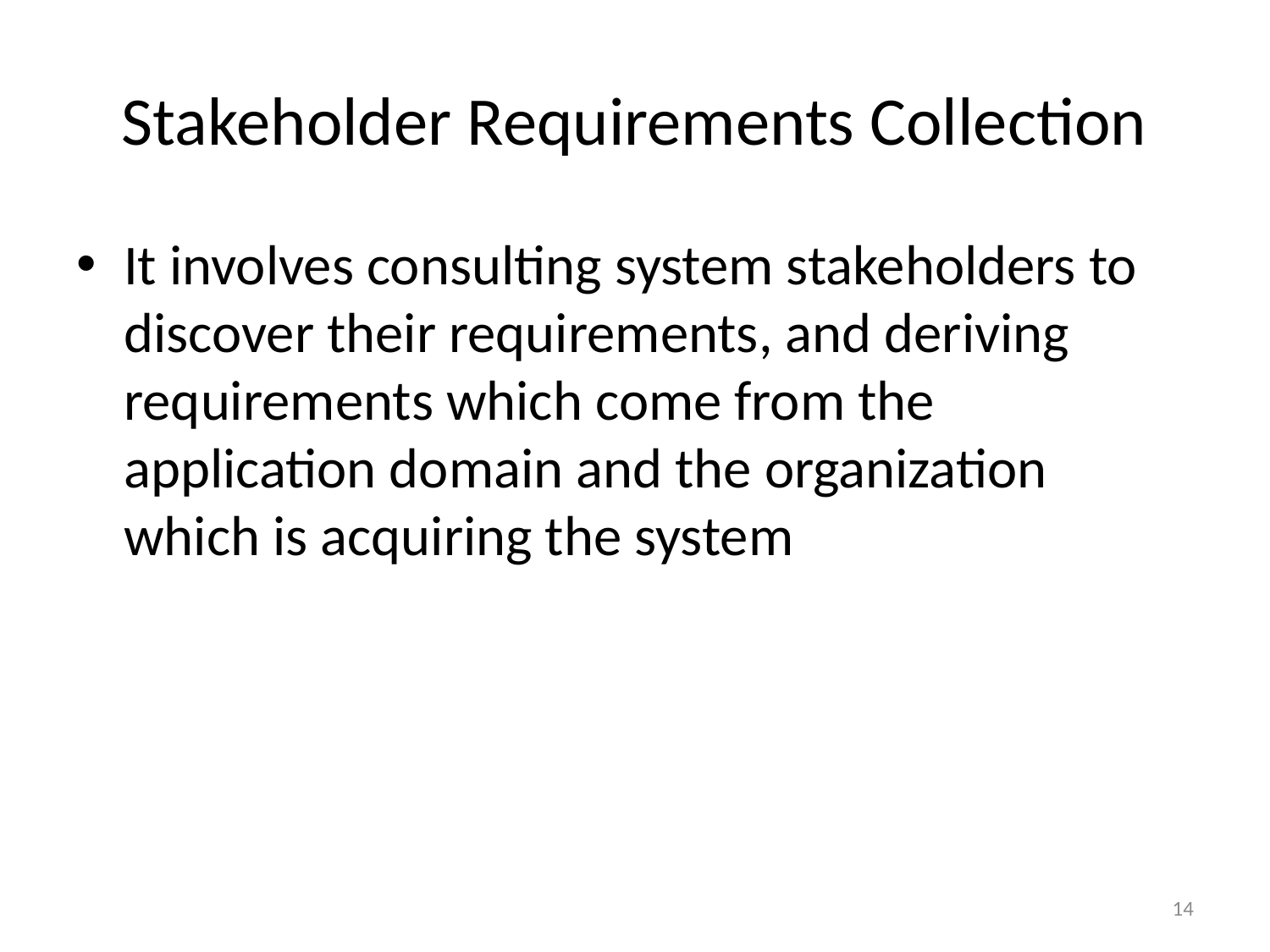

# Stakeholder Requirements Collection
It involves consulting system stakeholders to discover their requirements, and deriving requirements which come from the application domain and the organization which is acquiring the system
14